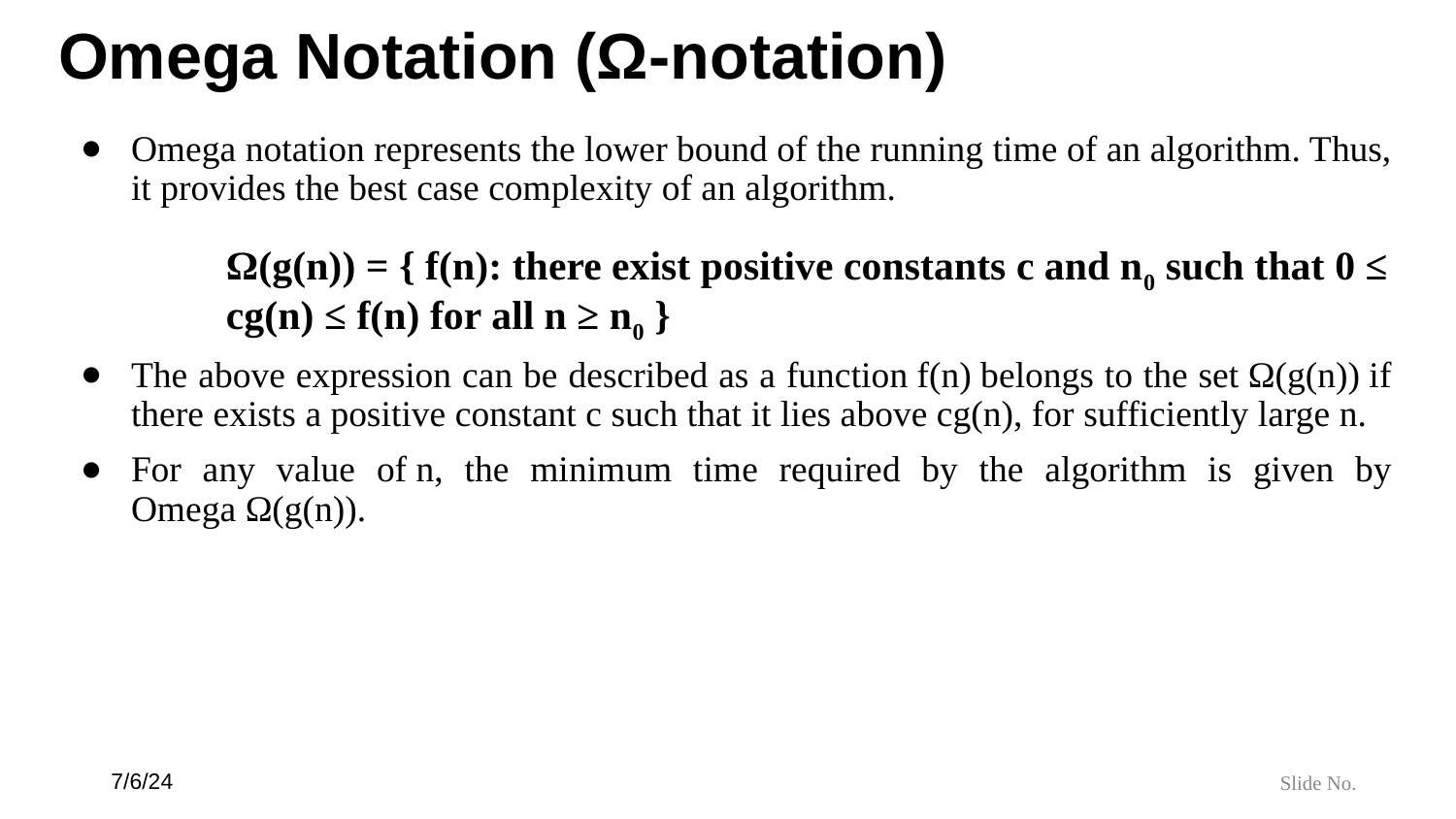

# Omega Notation (Ω-notation)
Omega notation represents the lower bound of the running time of an algorithm. Thus, it provides the best case complexity of an algorithm.
Ω(g(n)) = { f(n): there exist positive constants c and n0 such that 0 ≤ cg(n) ≤ f(n) for all n ≥ n0 }
The above expression can be described as a function f(n) belongs to the set Ω(g(n)) if there exists a positive constant c such that it lies above cg(n), for sufficiently large n.
For any value of n, the minimum time required by the algorithm is given by Omega Ω(g(n)).

7/6/24
Slide No.